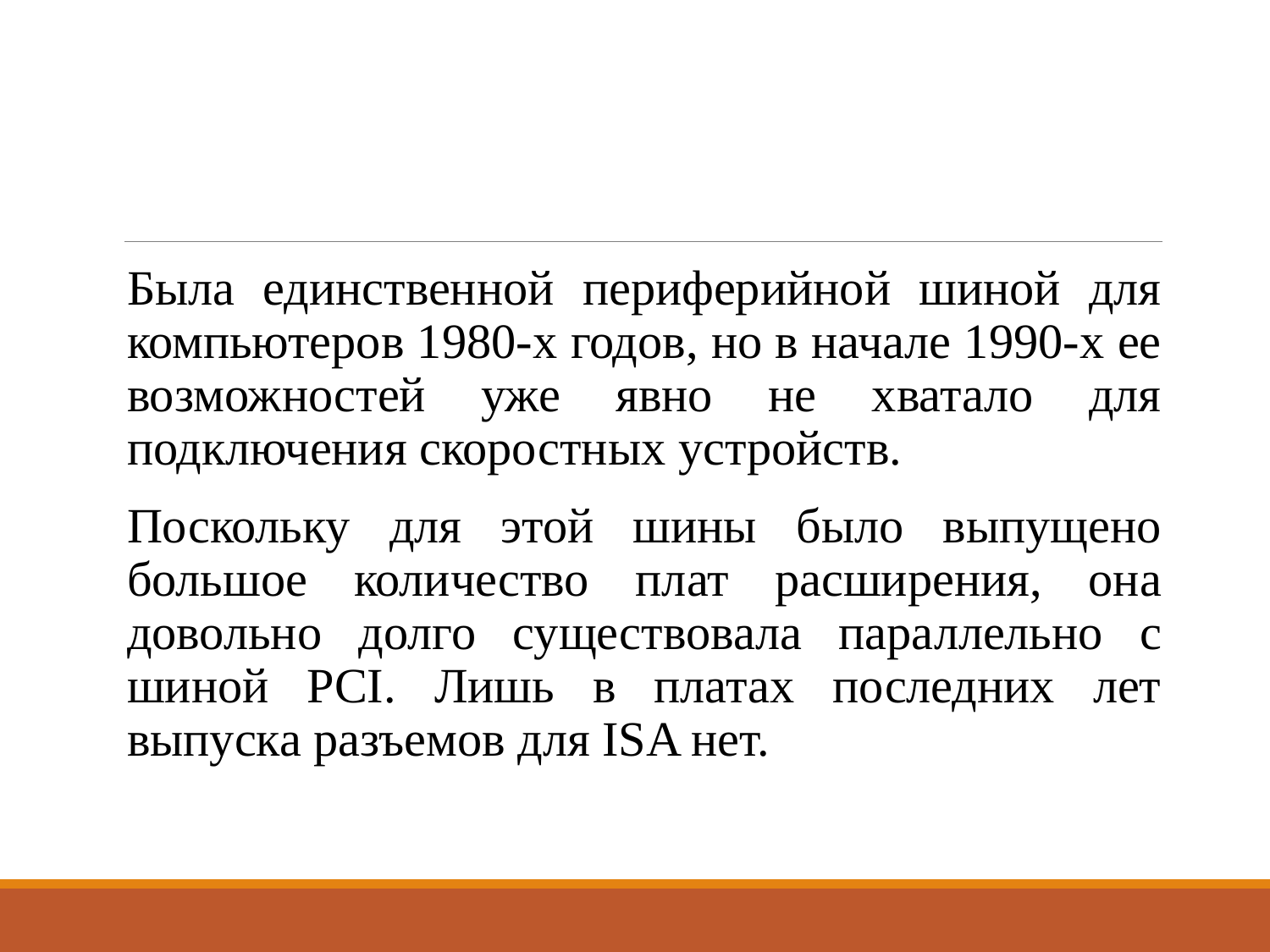

#
Была единственной периферийной шиной для компьютеров 1980-х годов, но в начале 1990-х ее возможностей уже явно не хватало для подключения скорост­ных устройств.
Поскольку для этой шины было выпущено большое количество плат расширения, она довольно долго существовала параллельно с шиной PCI. Лишь в платах последних лет выпуска разъемов для ISA нет.